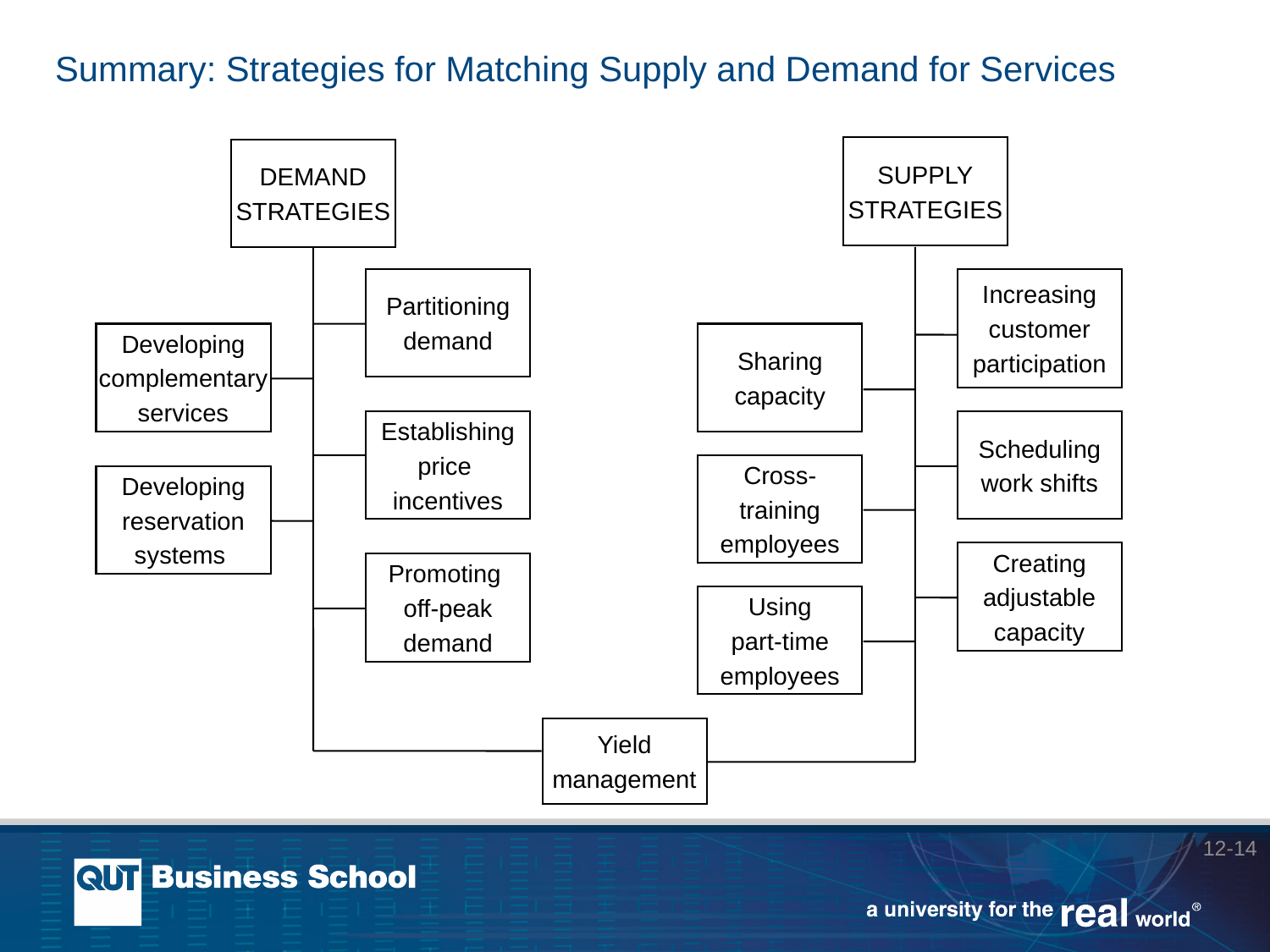

# Summary: Strategies for Matching Supply and Demand for Services
SUPPLY
STRATEGIES
DEMAND
STRATEGIES

Partitioning
demand
Increasing
customer
participation
Developing
complementary
services

Sharing
capacity

Establishing
price
incentives
Scheduling
work shifts

Cross-
training
employees
Developing
reservation
systems

Creating
adjustable
capacity
Promoting
off-peak
demand
Using
part-time
employees

Yield
management

12-14